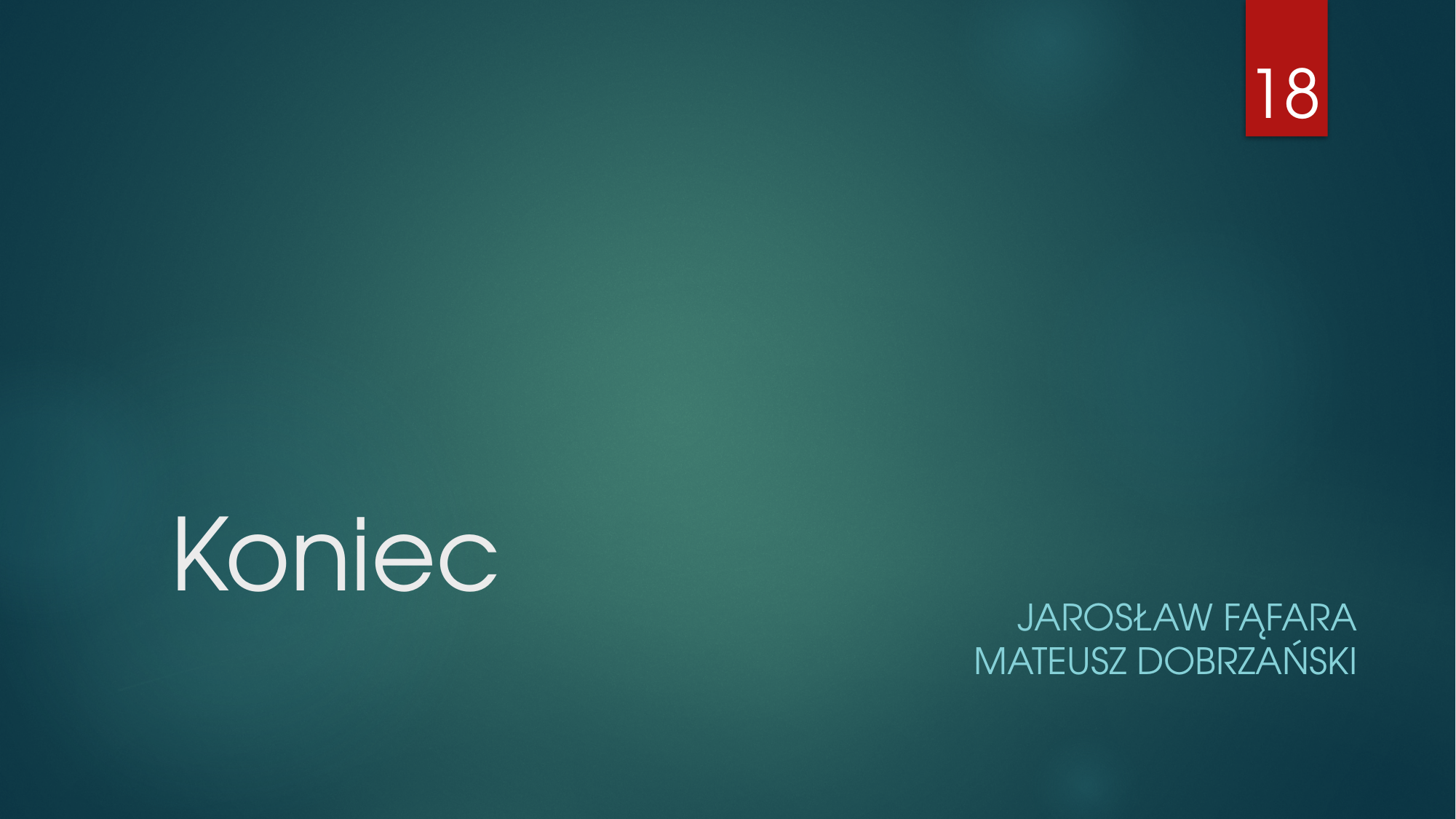

18
# Koniec
JAROSŁAW FĄFARA
MATEUSZ DOBRZAŃSKI